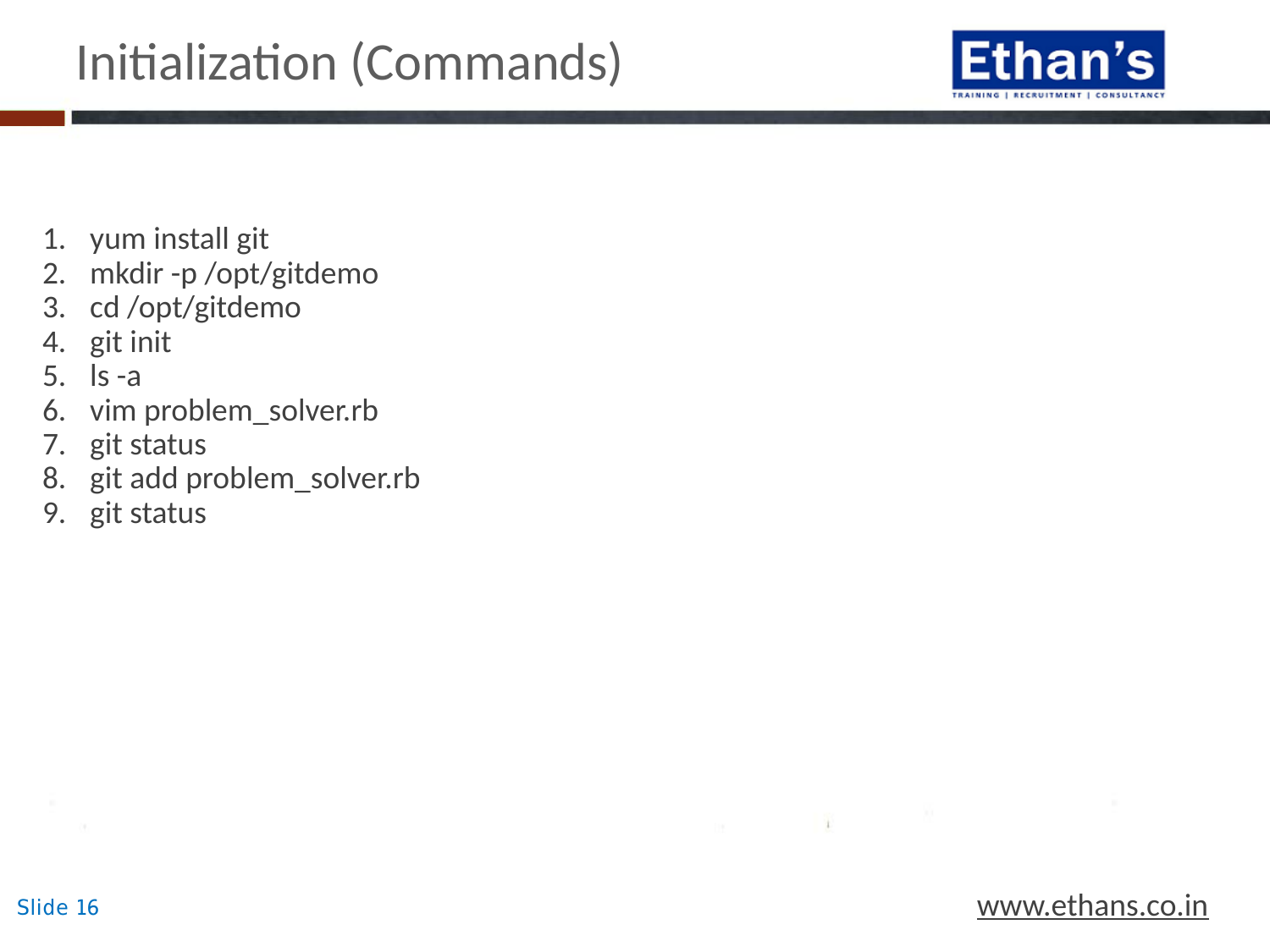

Initialization (Commands)
yum install git
mkdir -p /opt/gitdemo
cd /opt/gitdemo
git init
ls -a
vim problem_solver.rb
git status
git add problem_solver.rb
git status